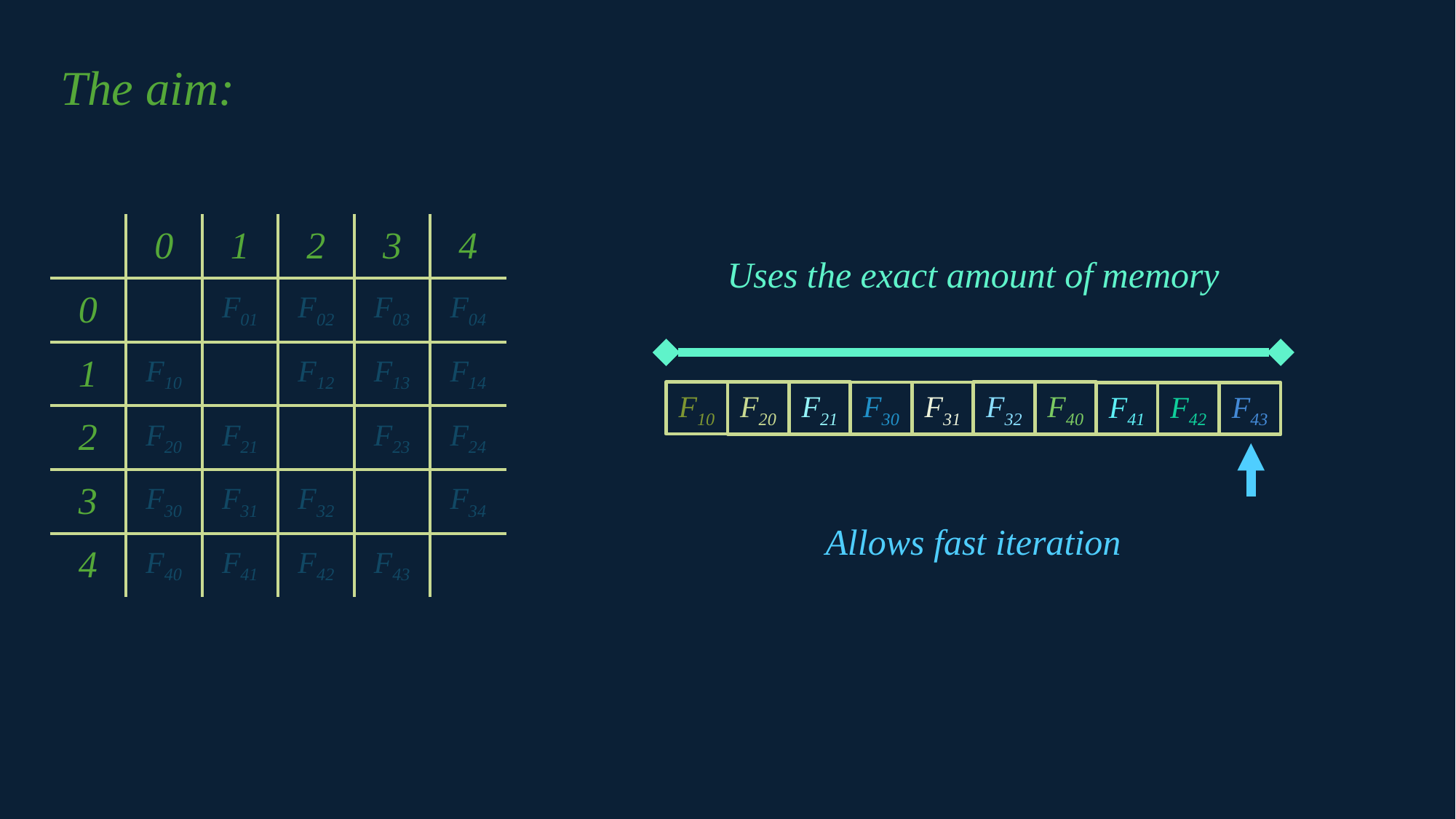

The aim:
|  | 0 | 1 | 2 | 3 | 4 |
| --- | --- | --- | --- | --- | --- |
| 0 |  | F01 | F02 | F03 | F04 |
| 1 | F10 |  | F12 | F13 | F14 |
| 2 | F20 | F21 |  | F23 | F24 |
| 3 | F30 | F31 | F32 |  | F34 |
| 4 | F40 | F41 | F42 | F43 |  |
Uses the exact amount of memory
F10
F20
F21
F32
F40
F30
F31
F41
F42
F43
Allows fast iteration